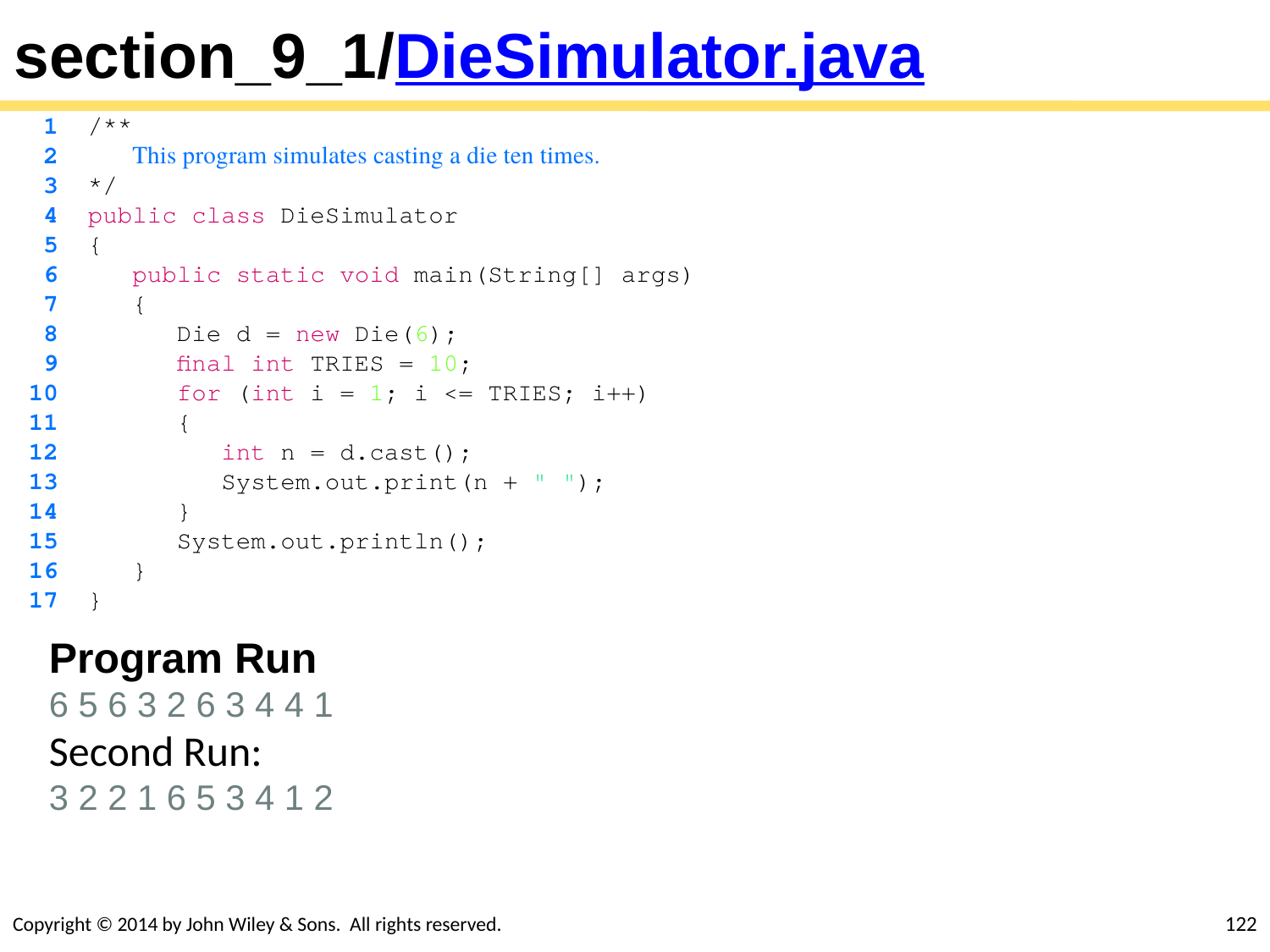

# section_9_1/DieSimulator.java
  1  /**
  2     This program simulates casting a die ten times.
  3  */
  4  public class DieSimulator
  5  {
  6     public static void main(String[] args)
  7     {
  8        Die d = new Die(6);
  9        final int TRIES = 10;
 10        for (int i = 1; i <= TRIES; i++)
 11        {
 12           int n = d.cast();
 13           System.out.print(n + " ");
 14        }
 15        System.out.println();
 16     }
 17  }
Program Run
6 5 6 3 2 6 3 4 4 1
Second Run:
3 2 2 1 6 5 3 4 1 2